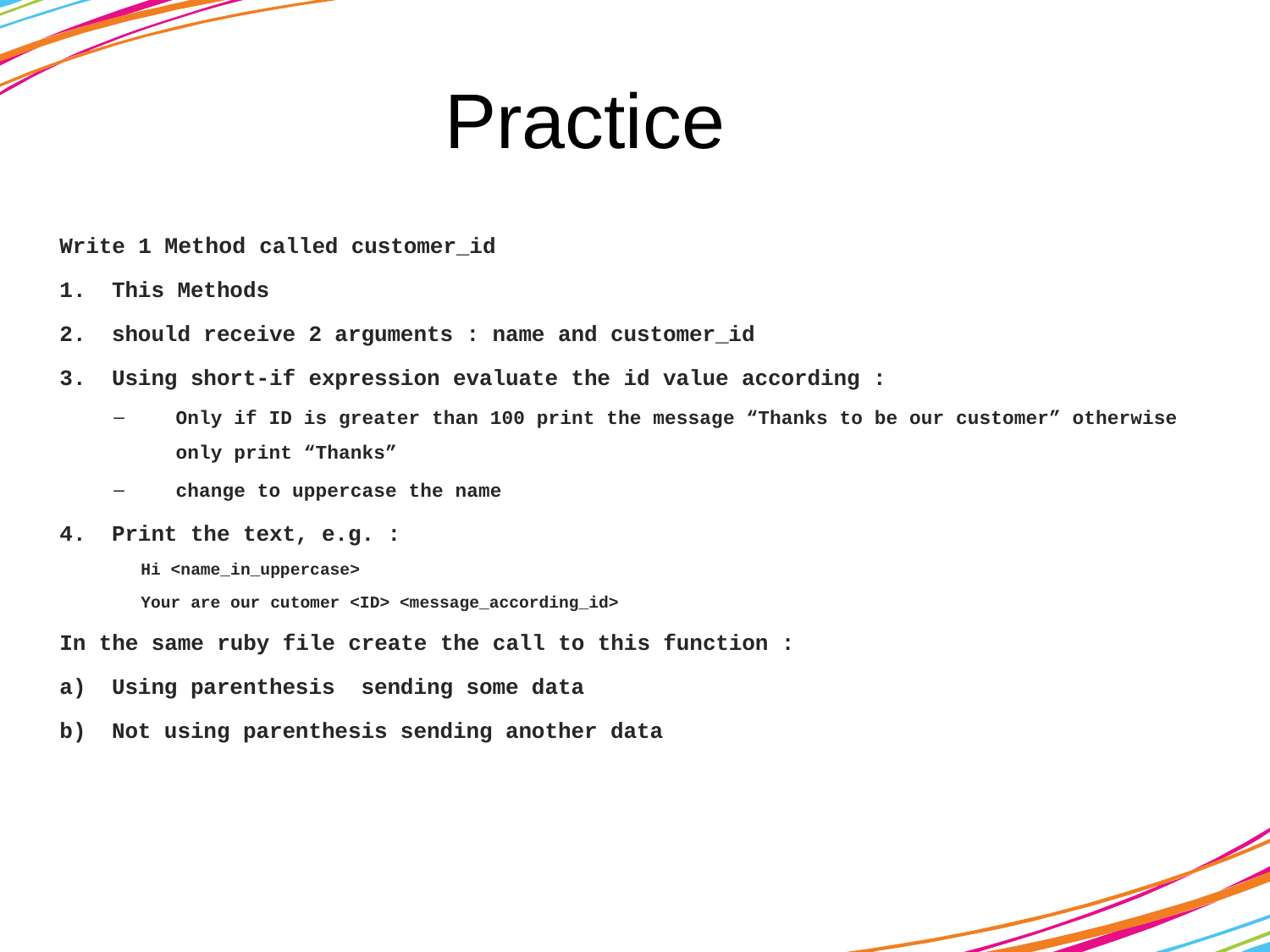

# Practice
Write 1 Method called customer_id
This Methods
should receive 2 arguments : name and customer_id
Using short-if expression evaluate the id value according :
Only if ID is greater than 100 print the message “Thanks to be our customer” otherwise only print “Thanks”
change to uppercase the name
Print the text, e.g. :
Hi <name_in_uppercase>
Your are our cutomer <ID> <message_according_id>
In the same ruby file create the call to this function :
Using parenthesis  sending some data
Not using parenthesis sending another data